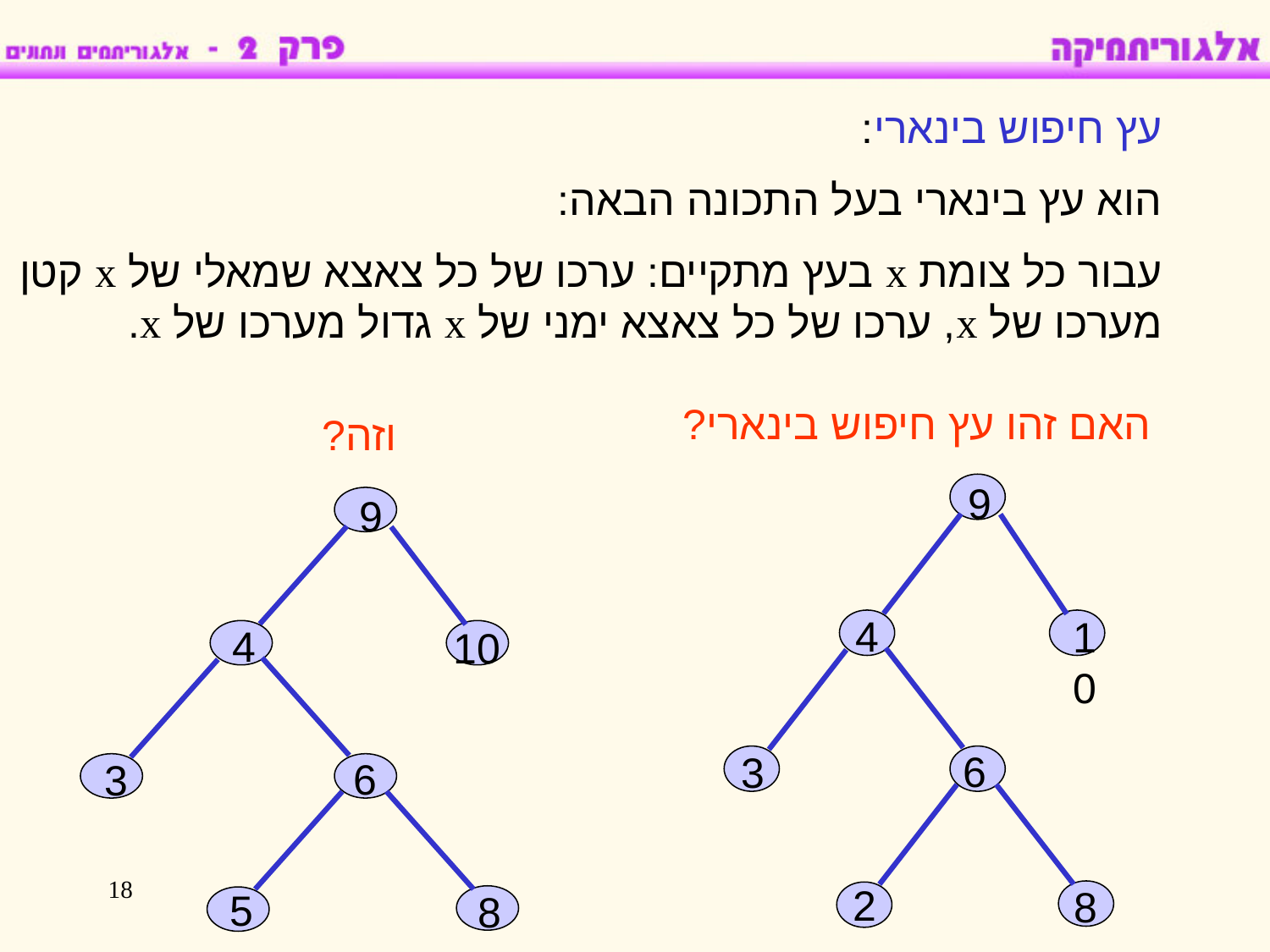

עץ חיפוש בינארי:
הוא עץ בינארי בעל התכונה הבאה:
עבור כל צומת x בעץ מתקיים: ערכו של כל צאצא שמאלי של x קטן מערכו של x, ערכו של כל צאצא ימני של x גדול מערכו של x.
האם זהו עץ חיפוש בינארי?
9

4
10

6
3

2
8

וזה?
9

4
10

6
3

5
8

18